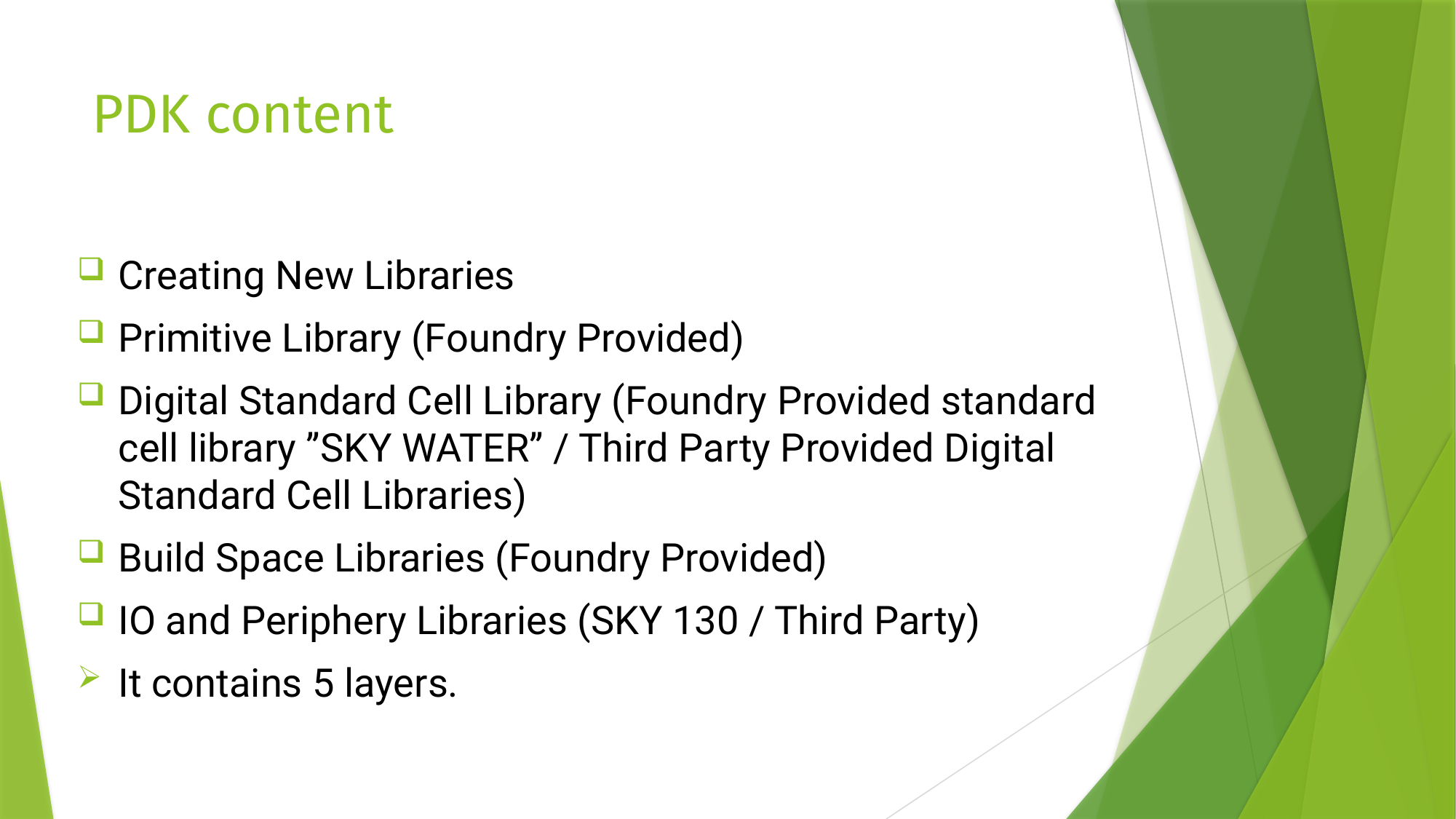

# PDK content

Creating New Libraries
Primitive Library (Foundry Provided)
Digital Standard Cell Library (Foundry Provided standard cell library ”SKY WATER” / Third Party Provided Digital Standard Cell Libraries)
Build Space Libraries (Foundry Provided)
IO and Periphery Libraries (SKY 130 / Third Party)
It contains 5 layers.